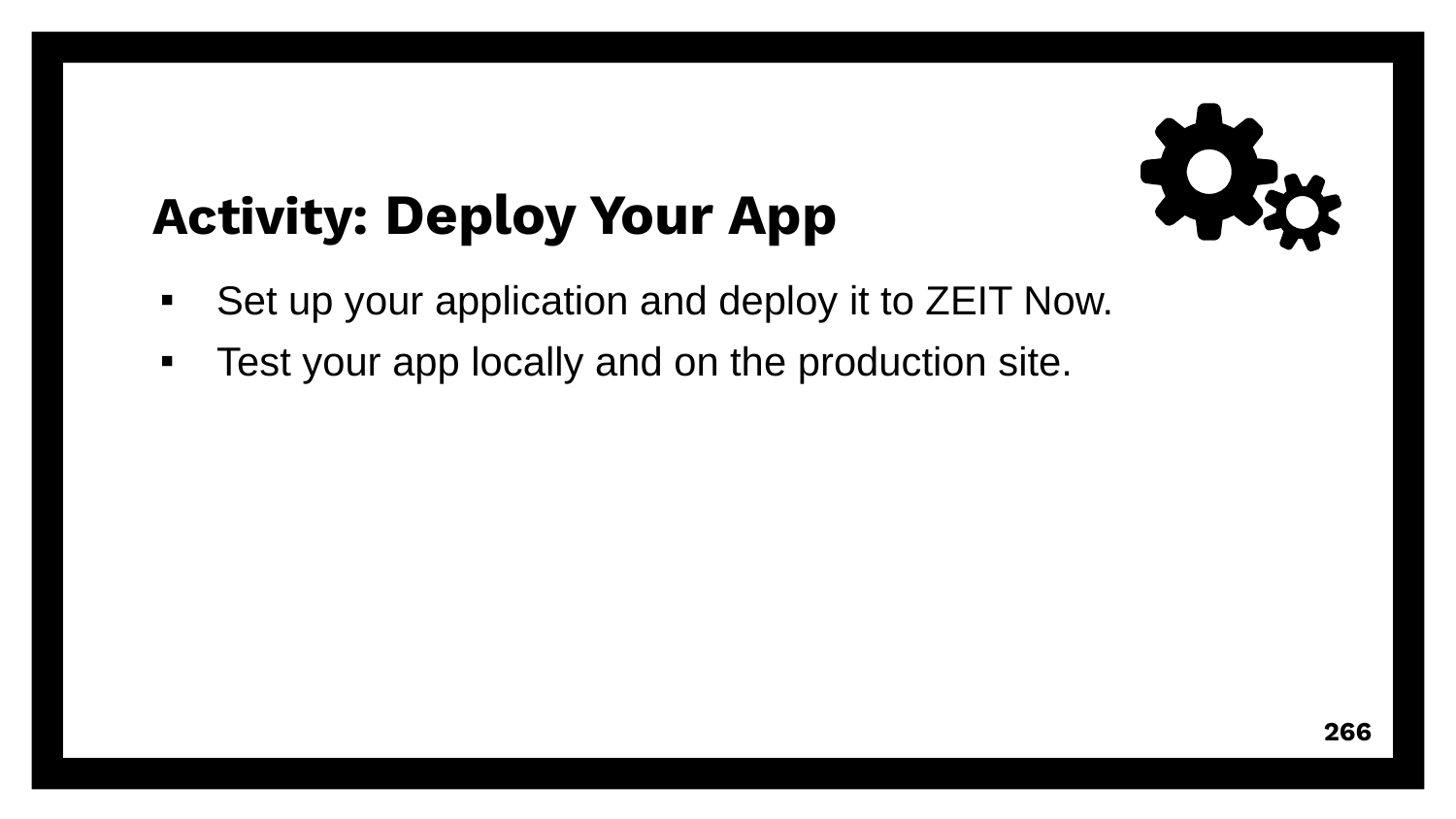

# Activity: Deploy Your App
Set up your application and deploy it to ZEIT Now.
Test your app locally and on the production site.
266